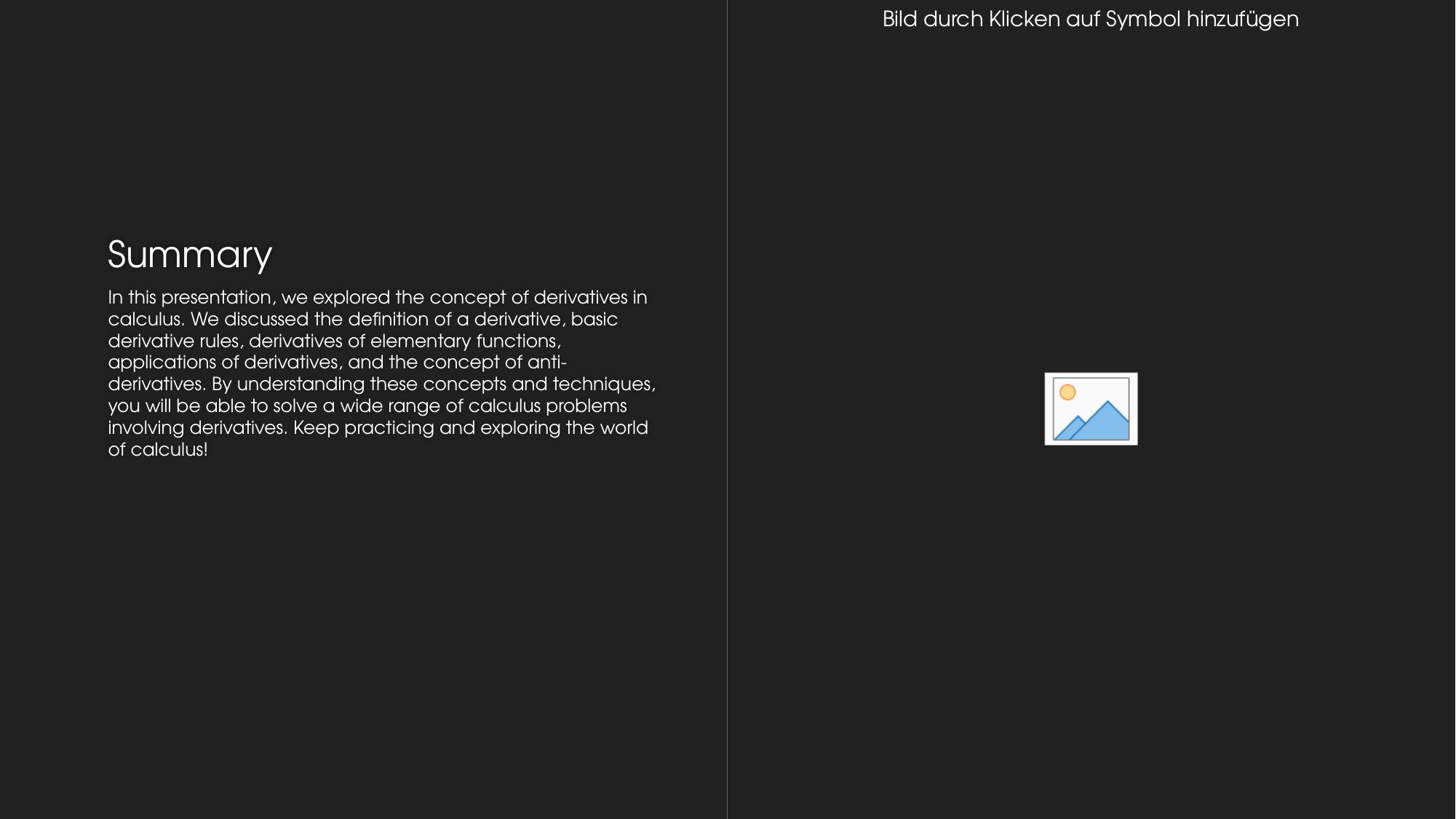

# Summary
In this presentation, we explored the concept of derivatives in calculus. We discussed the definition of a derivative, basic derivative rules, derivatives of elementary functions, applications of derivatives, and the concept of anti-derivatives. By understanding these concepts and techniques, you will be able to solve a wide range of calculus problems involving derivatives. Keep practicing and exploring the world of calculus!